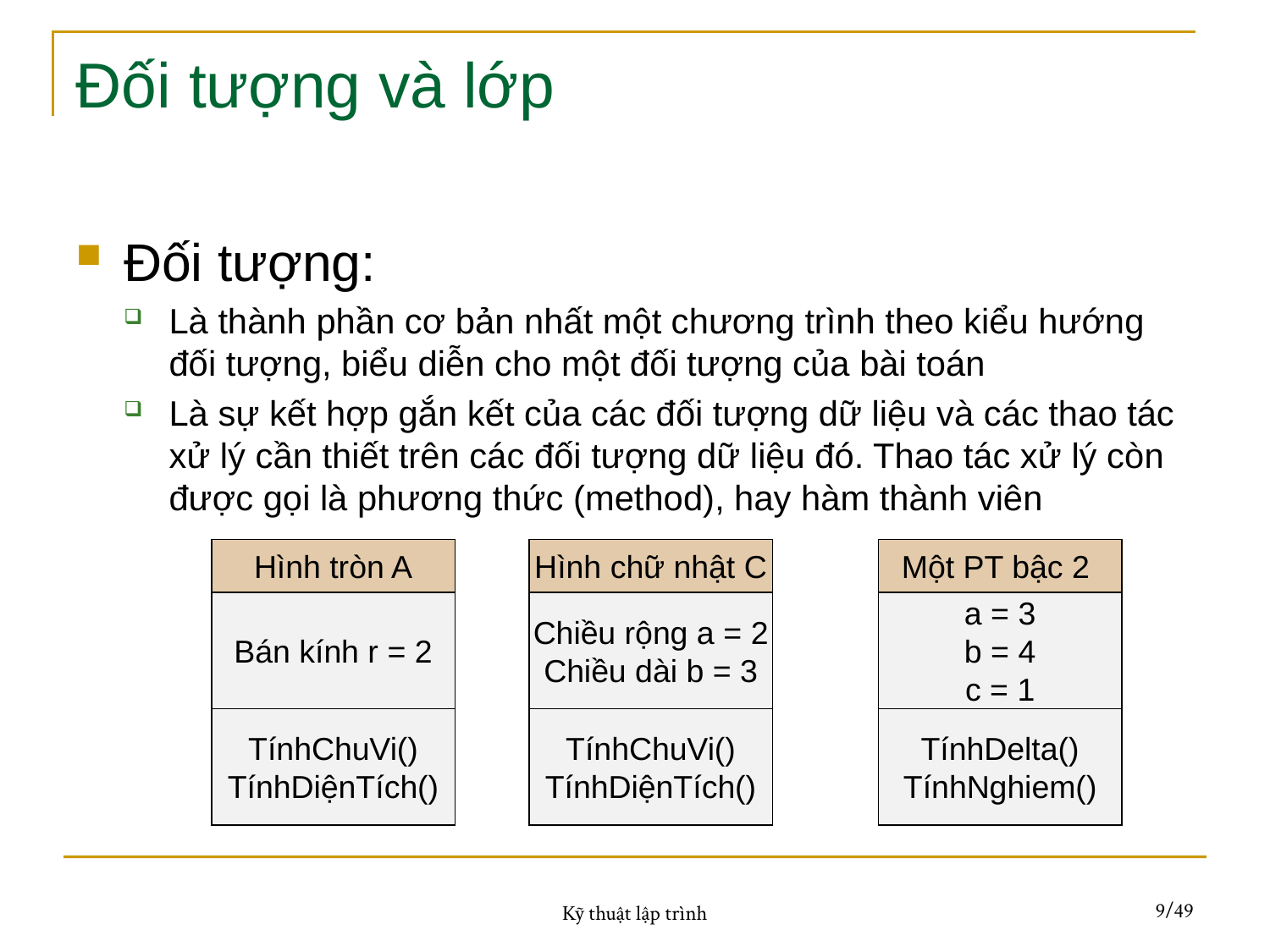

Đối tượng và lớp
Đối tượng:
Là thành phần cơ bản nhất một chương trình theo kiểu hướng đối tượng, biểu diễn cho một đối tượng của bài toán
Là sự kết hợp gắn kết của các đối tượng dữ liệu và các thao tác xử lý cần thiết trên các đối tượng dữ liệu đó. Thao tác xử lý còn được gọi là phương thức (method), hay hàm thành viên
Hình tròn A
Hình chữ nhật C
Một PT bậc 2
Bán kính r = 2
Chiều rộng a = 2
Chiều dài b = 3
a = 3
b = 4
c = 1
TínhChuVi()
TínhDiệnTích()
TínhChuVi()
TínhDiệnTích()
TínhDelta()
TínhNghiem()
9/49
Kỹ thuật lập trình